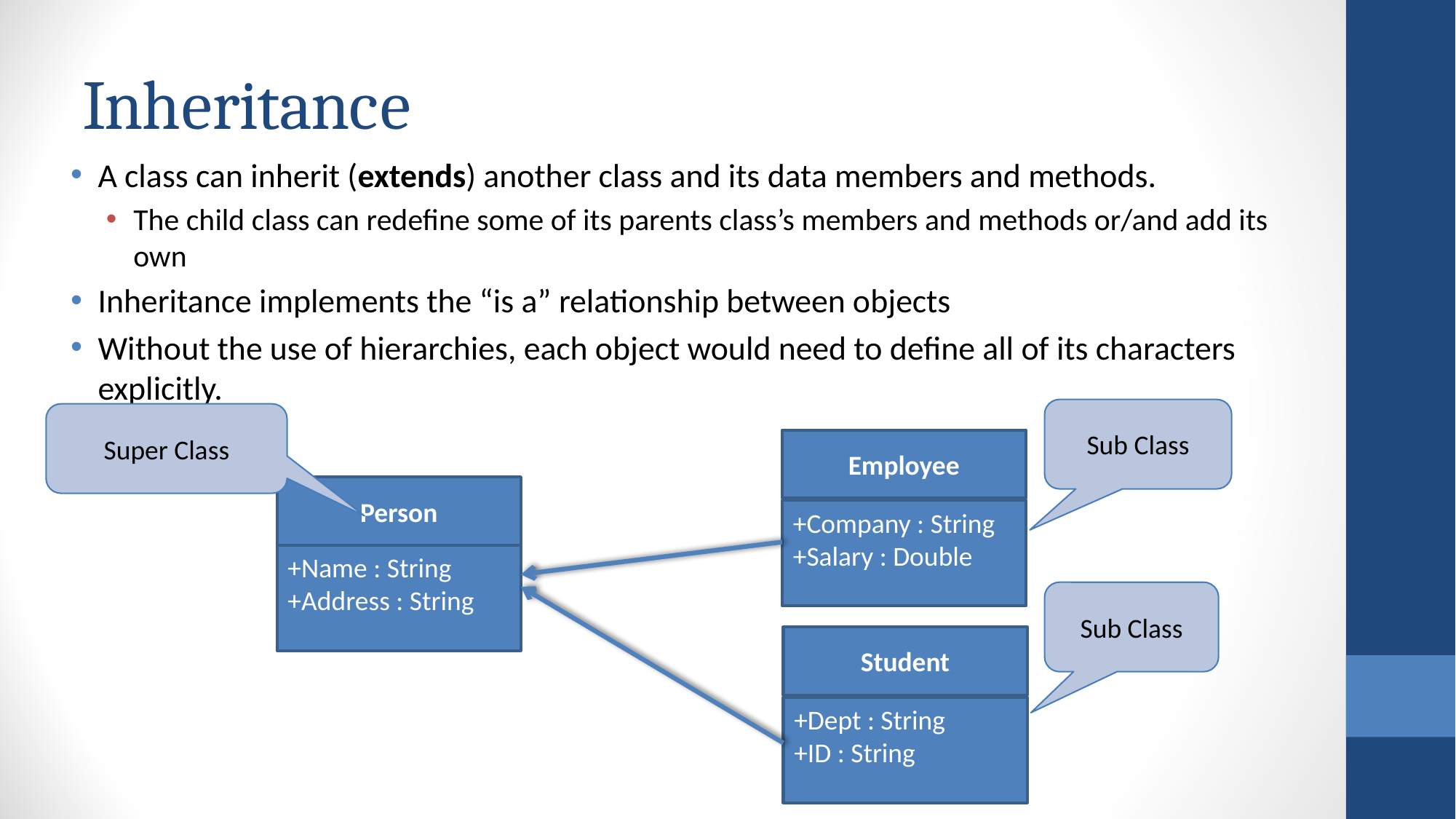

# Inheritance
A class can inherit (extends) another class and its data members and methods.
The child class can redefine some of its parents class’s members and methods or/and add its own
Inheritance implements the “is a” relationship between objects
Without the use of hierarchies, each object would need to define all of its characters explicitly.
Sub Class
Super Class
Person
+Name : String
+Address : String
Employee
+Company : String
+Salary : Double
Sub Class
Student
+Dept : String
+ID : String